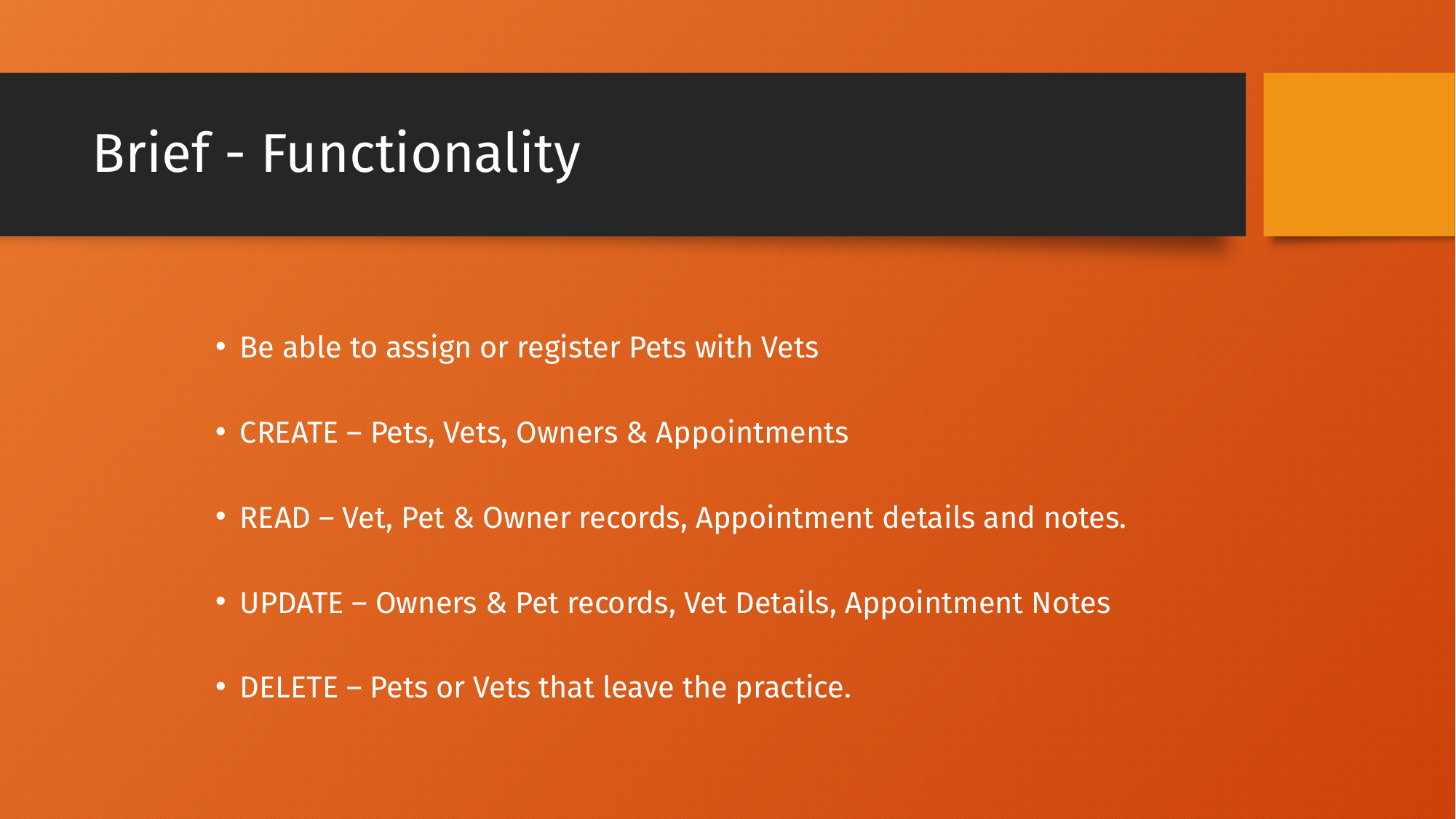

# Brief - Functionality
Be able to assign or register Pets with Vets
CREATE – Pets, Vets, Owners & Appointments
READ – Vet, Pet & Owner records, Appointment details and notes.
UPDATE – Owners & Pet records, Vet Details, Appointment Notes
DELETE – Pets or Vets that leave the practice.